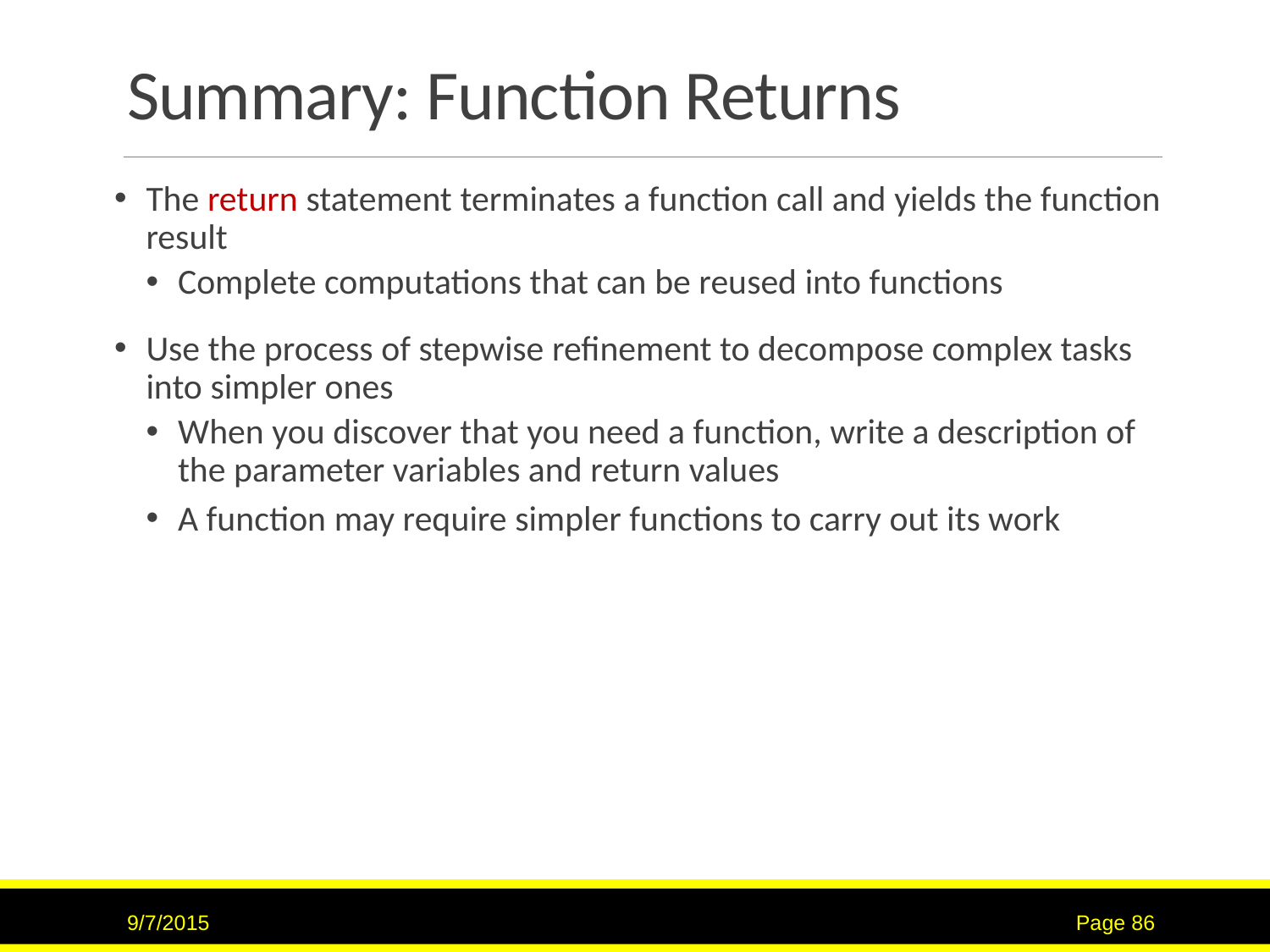

# Summary: Function Returns
The return statement terminates a function call and yields the function result
Complete computations that can be reused into functions
Use the process of stepwise refinement to decompose complex tasks into simpler ones
When you discover that you need a function, write a description of the parameter variables and return values
A function may require simpler functions to carry out its work
9/7/2015
Page 86